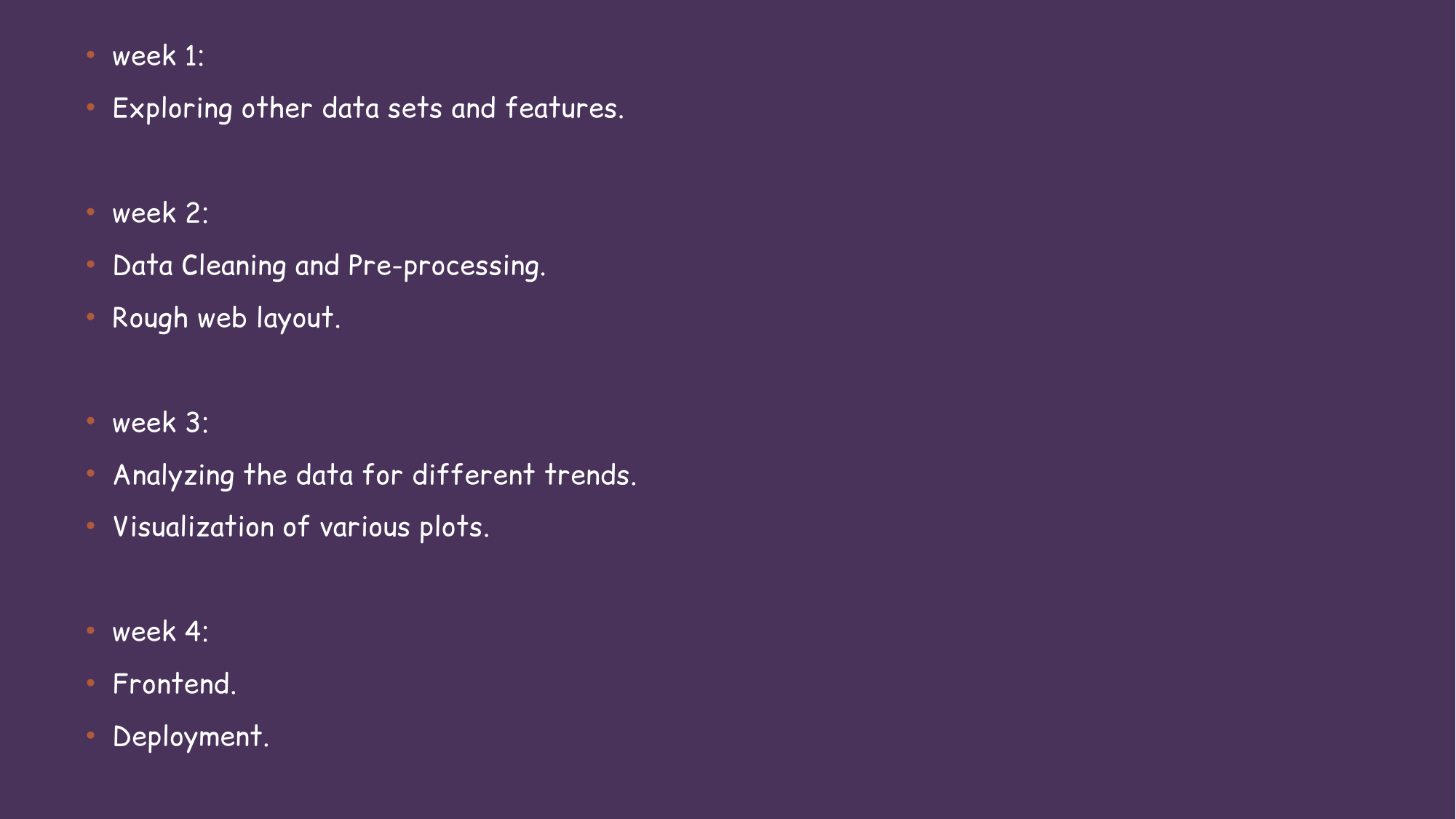

week 1:
Exploring other data sets and features.

week 2:
Data Cleaning and Pre-processing.
Rough web layout.

week 3:
Analyzing the data for different trends.
Visualization of various plots.

week 4:
Frontend.
Deployment.